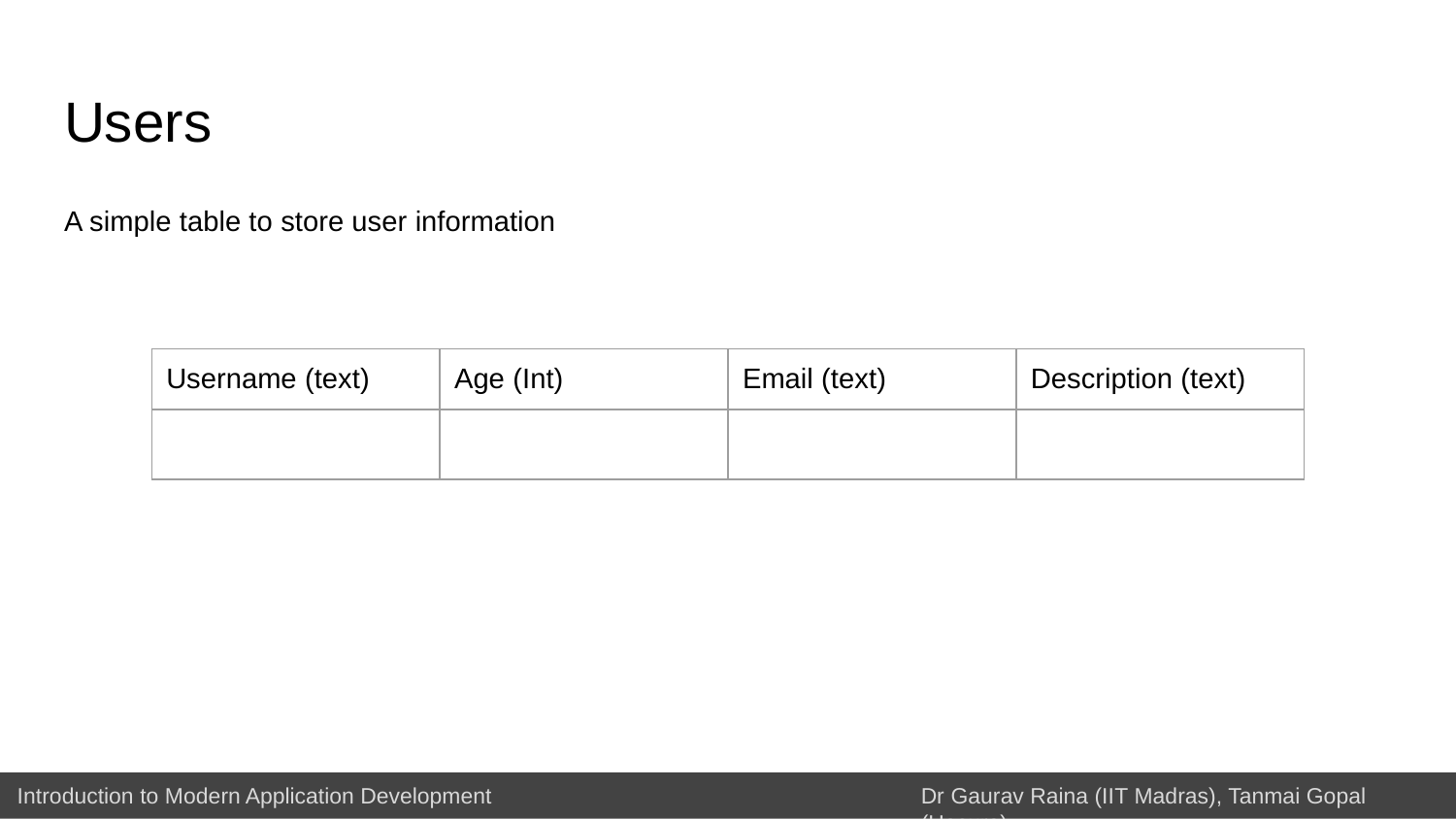

# Users
A simple table to store user information
| Username (text) | Age (Int) | Email (text) | Description (text) |
| --- | --- | --- | --- |
|  |  |  |  |